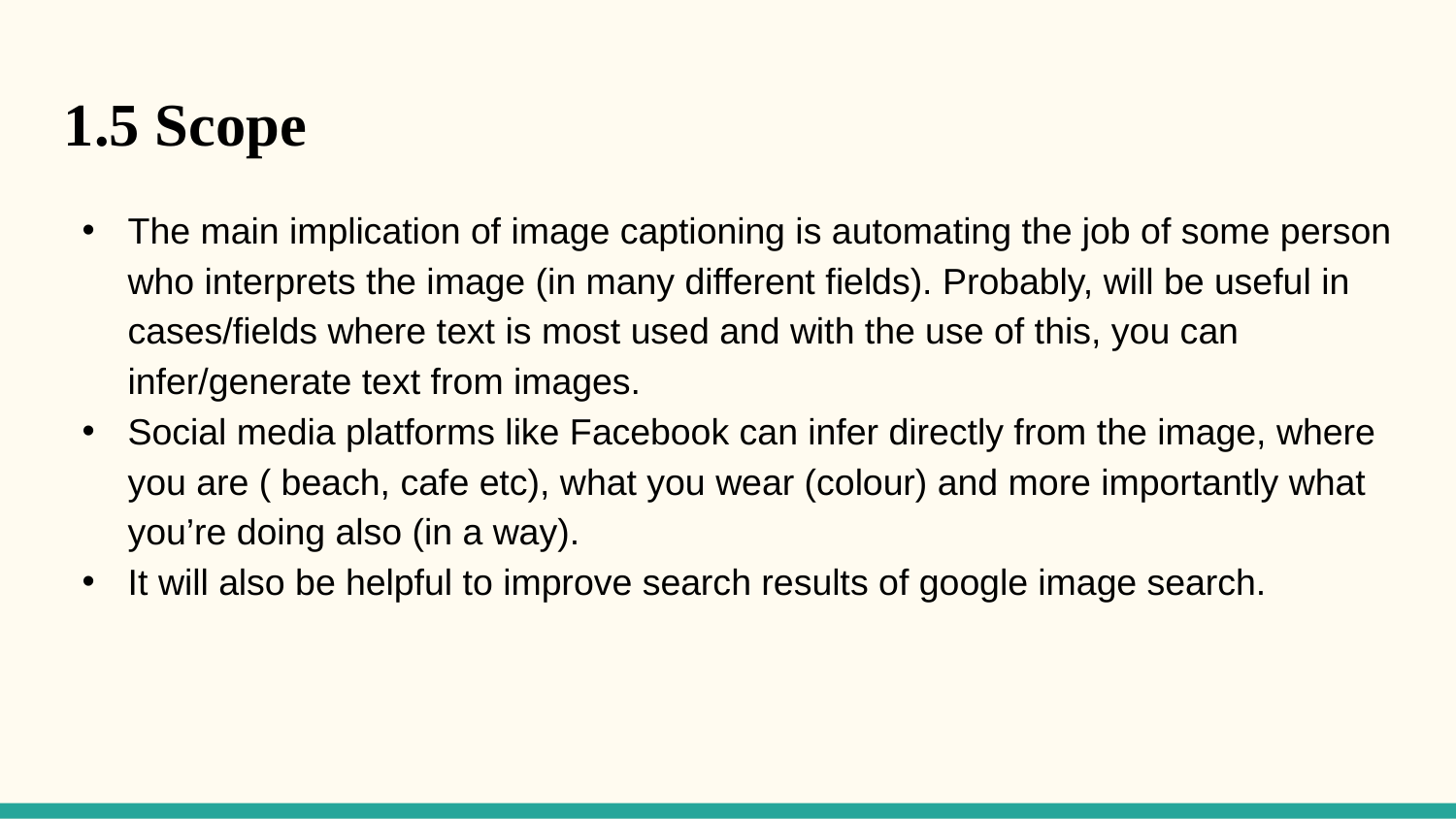

1.5 Scope
The main implication of image captioning is automating the job of some person who interprets the image (in many different fields). Probably, will be useful in cases/fields where text is most used and with the use of this, you can infer/generate text from images.
Social media platforms like Facebook can infer directly from the image, where you are ( beach, cafe etc), what you wear (colour) and more importantly what you’re doing also (in a way).
It will also be helpful to improve search results of google image search.